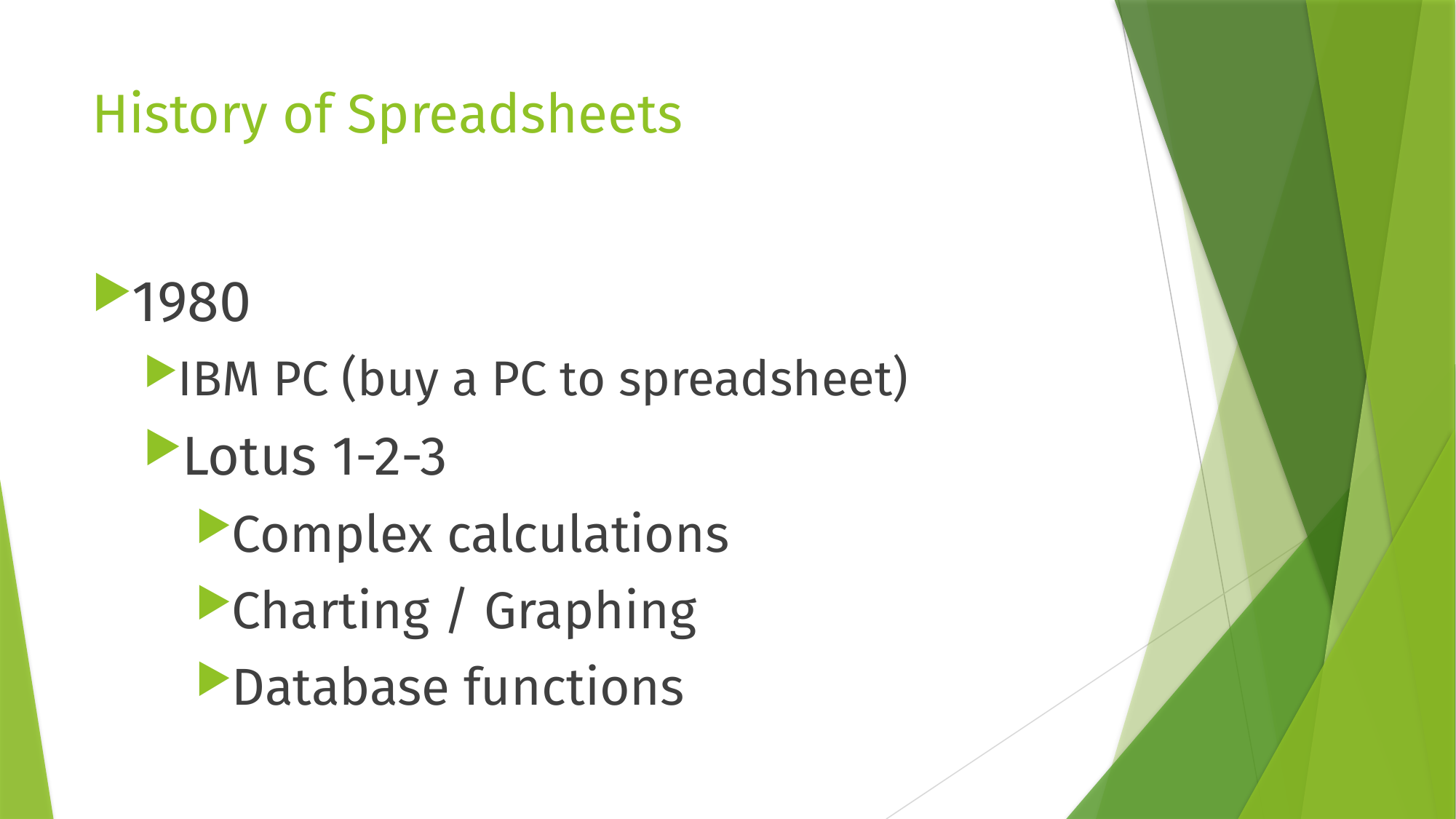

# History of Spreadsheets
1980
IBM PC (buy a PC to spreadsheet)
Lotus 1-2-3
Complex calculations
Charting / Graphing
Database functions